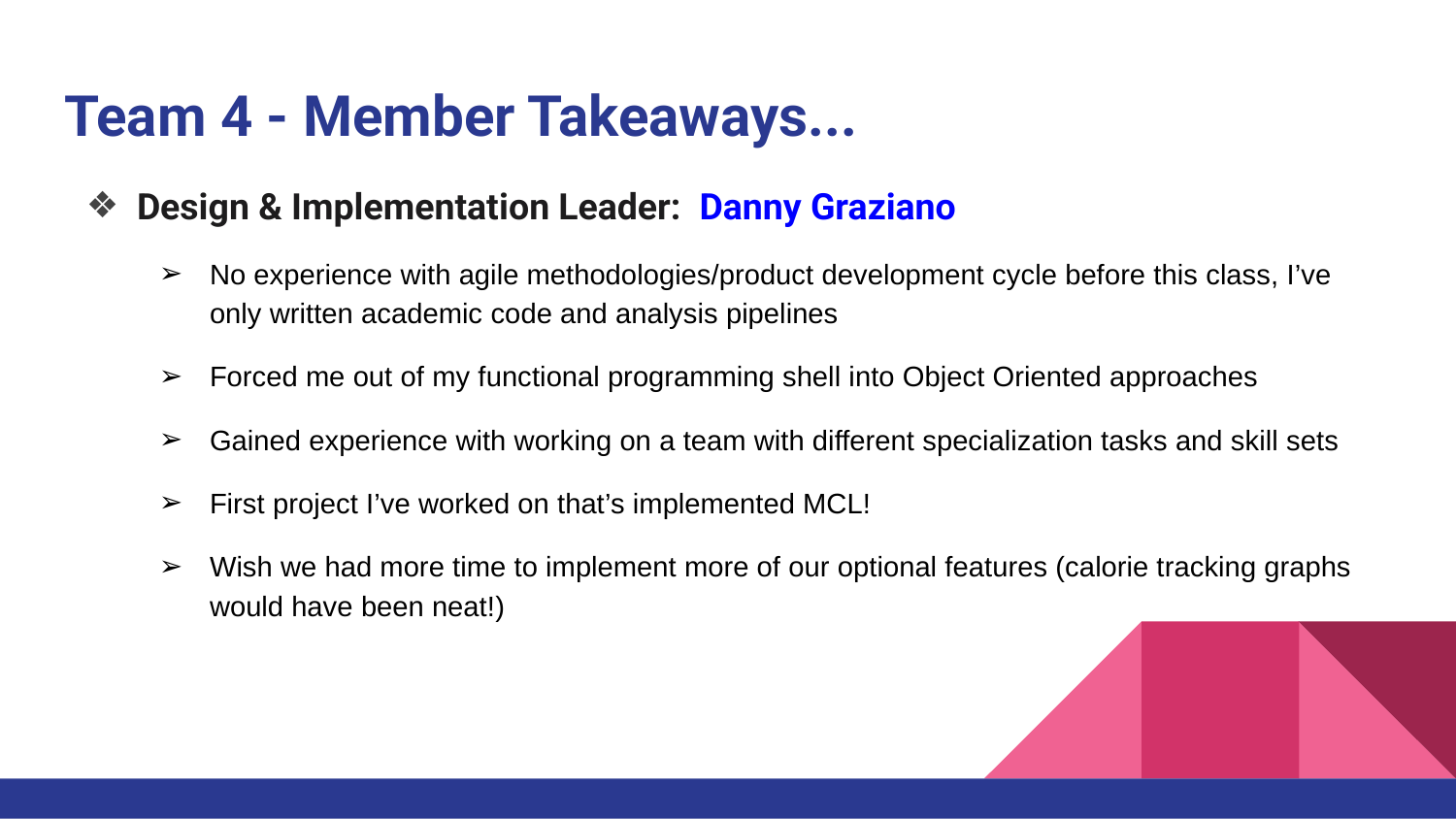

# Team 4 - Member Takeaways...
Design & Implementation Leader:  Danny Graziano
No experience with agile methodologies/product development cycle before this class, I’ve only written academic code and analysis pipelines
Forced me out of my functional programming shell into Object Oriented approaches
Gained experience with working on a team with different specialization tasks and skill sets
First project I’ve worked on that’s implemented MCL!
Wish we had more time to implement more of our optional features (calorie tracking graphs would have been neat!)